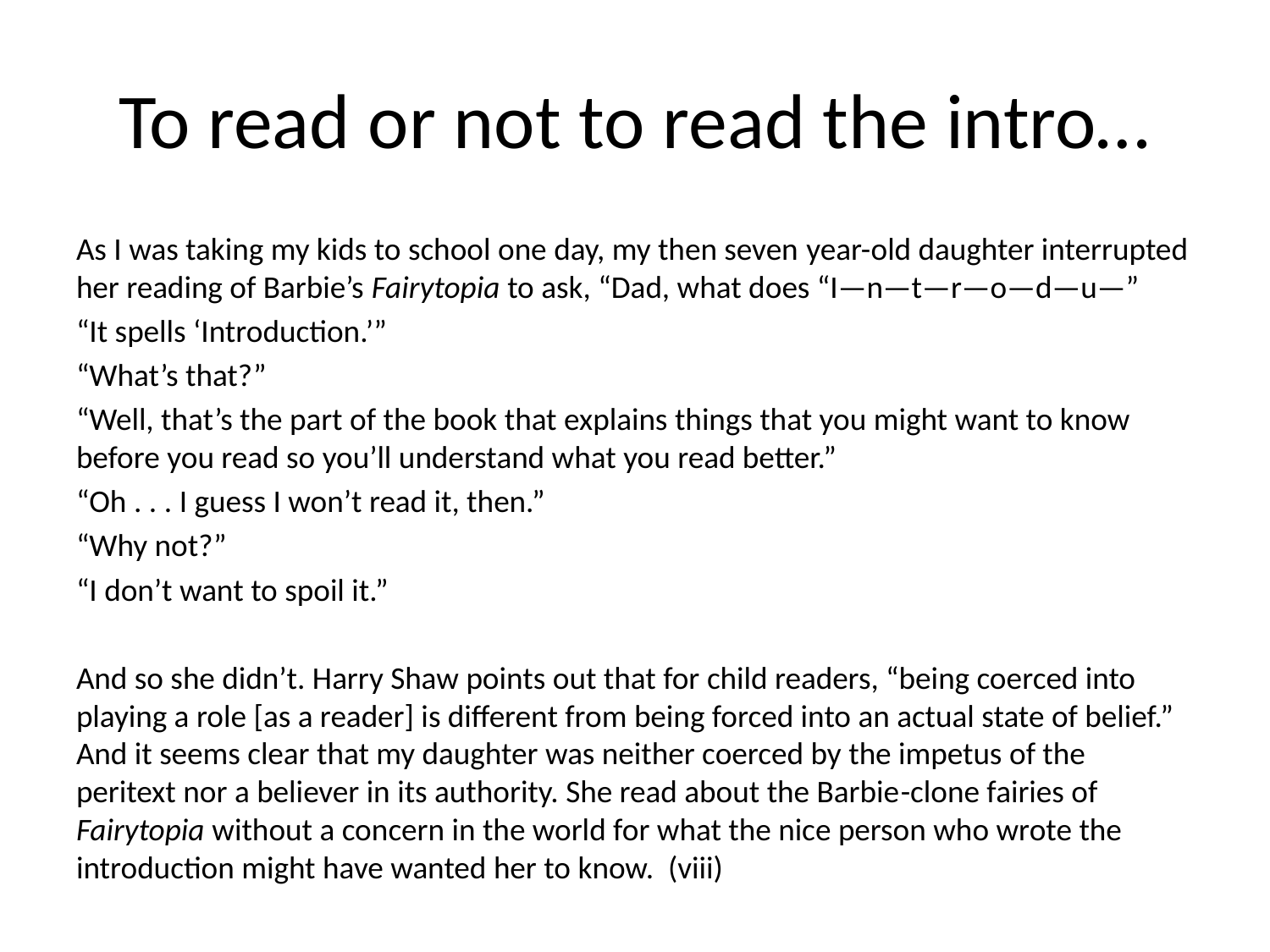

# To read or not to read the intro…
As I was taking my kids to school one day, my then seven­ year-old daughter interrupted her reading of Barbie’s Fairytopia to ask, “Dad, what does “I—n—t—r—o—d—u—”
“It spells ‘Introduction.’”
“What’s that?”
“Well, that’s the part of the book that explains things that you might want to know before you read so you’ll understand what you read better.”
“Oh . . . I guess I won’t read it, then.”
“Why not?”
“I don’t want to spoil it.”

And so she didn’t. Harry Shaw points out that for child readers, “being coerced into playing a role [as a reader] is different from being forced into an actual state of belief.”  And it seems clear that my daughter was neither coerced by the impetus of the peritext nor a believer in its authority. She read about the Barbie­-clone fairies of Fairytopia without a concern in the world for what the nice person who wrote the introduction might have wanted her to know.  (viii)